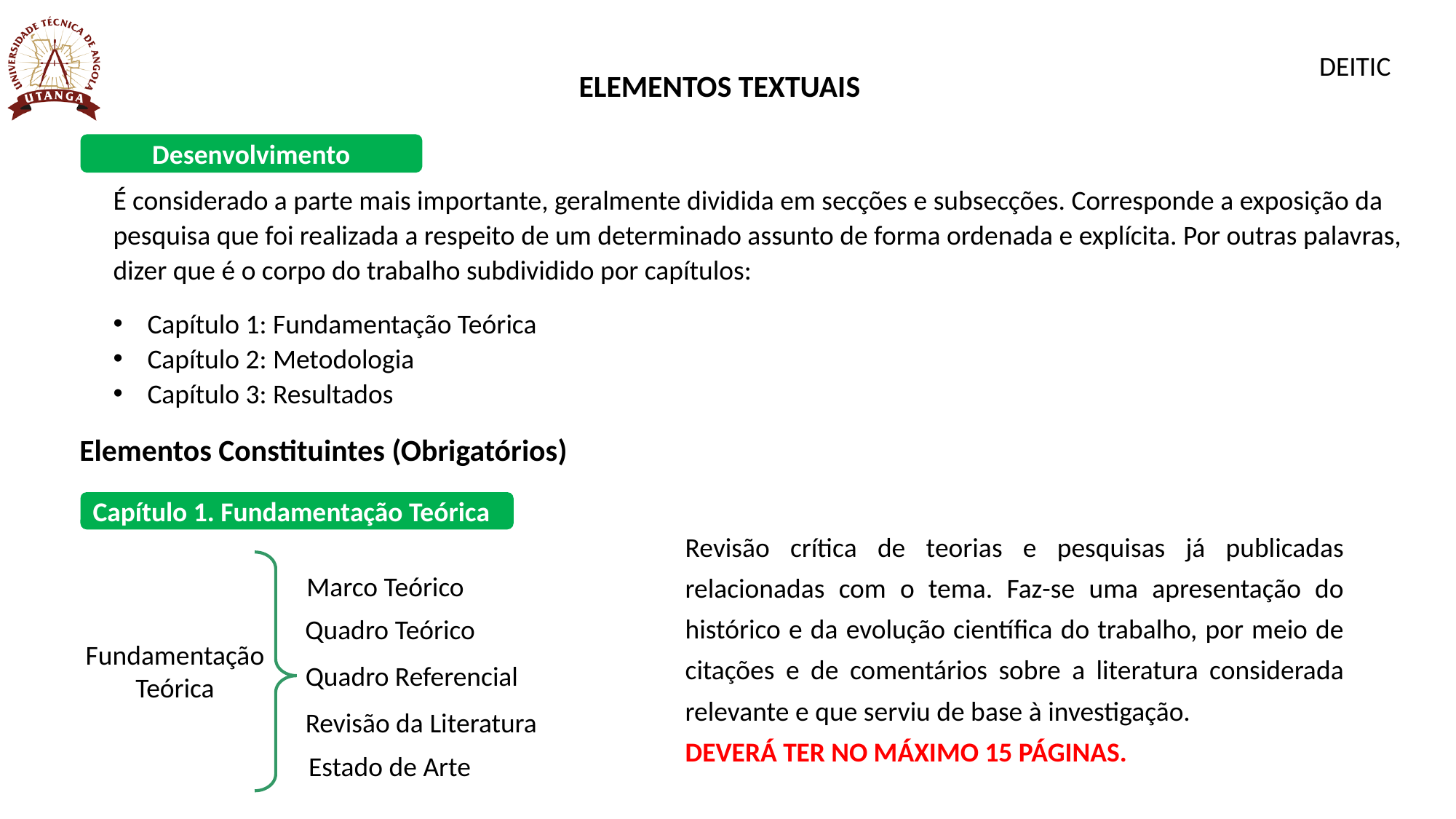

DEITIC
ELEMENTOS TEXTUAIS
Desenvolvimento
É considerado a parte mais importante, geralmente dividida em secções e subsecções. Corresponde a exposição da pesquisa que foi realizada a respeito de um determinado assunto de forma ordenada e explícita. Por outras palavras, dizer que é o corpo do trabalho subdividido por capítulos:
Capítulo 1: Fundamentação Teórica
Capítulo 2: Metodologia
Capítulo 3: Resultados
Elementos Constituintes (Obrigatórios)
Capítulo 1. Fundamentação Teórica
Revisão crítica de teorias e pesquisas já publicadas relacionadas com o tema. Faz-se uma apresentação do histórico e da evolução científica do trabalho, por meio de citações e de comentários sobre a literatura considerada relevante e que serviu de base à investigação.
DEVERÁ TER NO MÁXIMO 15 PÁGINAS.

Marco Teórico
Quadro Teórico
Fundamentação
Teórica
Quadro Referencial
Revisão da Literatura
Estado de Arte